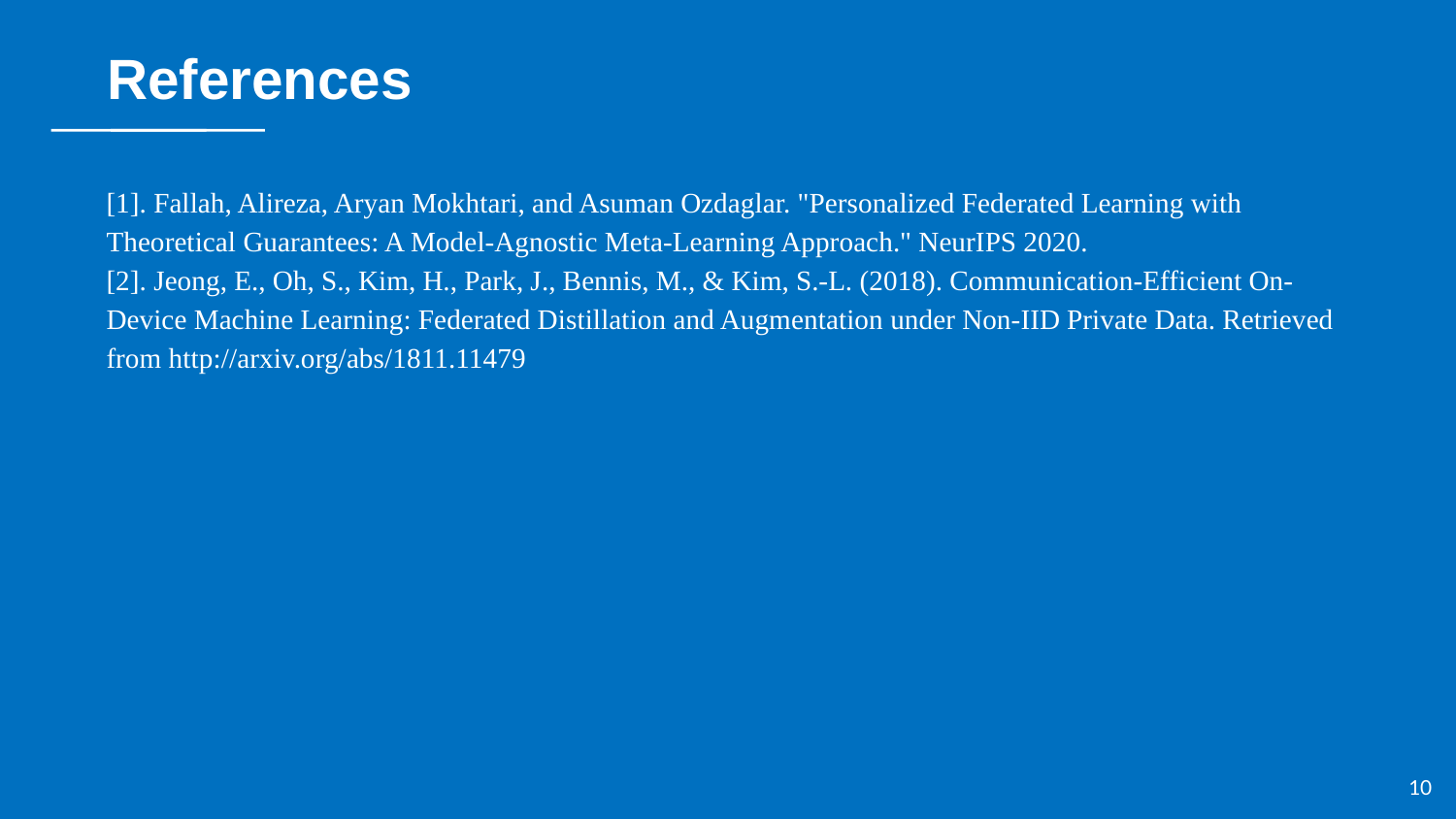

# References
[1]. Fallah, Alireza, Aryan Mokhtari, and Asuman Ozdaglar. "Personalized Federated Learning with Theoretical Guarantees: A Model-Agnostic Meta-Learning Approach." NeurIPS 2020.
[2]. Jeong, E., Oh, S., Kim, H., Park, J., Bennis, M., & Kim, S.-L. (2018). Communication-Efficient On-Device Machine Learning: Federated Distillation and Augmentation under Non-IID Private Data. Retrieved from http://arxiv.org/abs/1811.11479
10